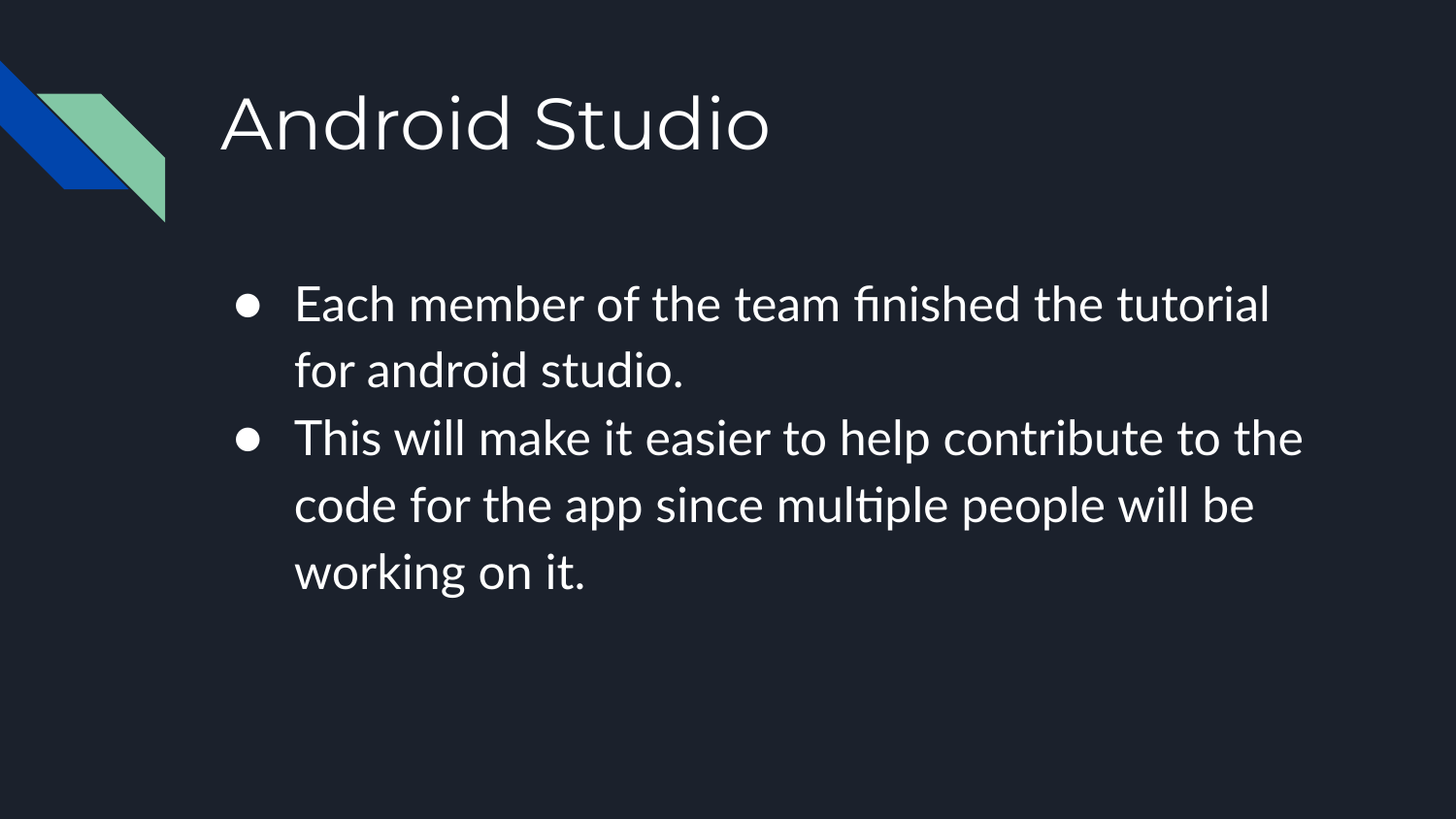

# Android Studio
Each member of the team finished the tutorial for android studio.
This will make it easier to help contribute to the code for the app since multiple people will be working on it.